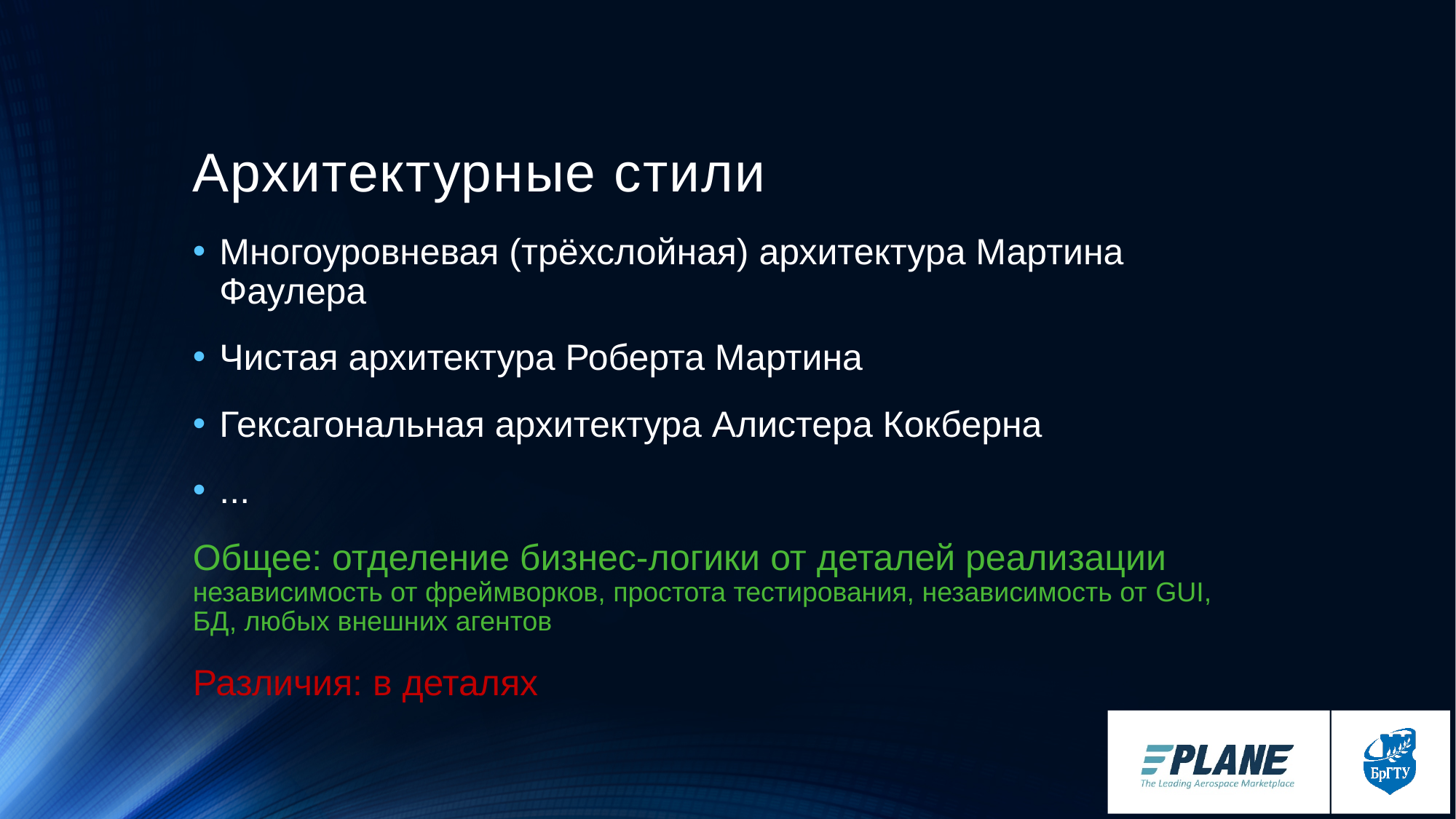

# Архитектурные стили
Многоуровневая (трёхслойная) архитектура Мартина Фаулера
Чистая архитектура Роберта Мартина
Гексагональная архитектура Алистера Кокберна
...
Общее: отделение бизнес-логики от деталей реализации
независимость от фреймворков, простота тестирования, независимость от GUI, БД, любых внешних агентов
Различия: в деталях